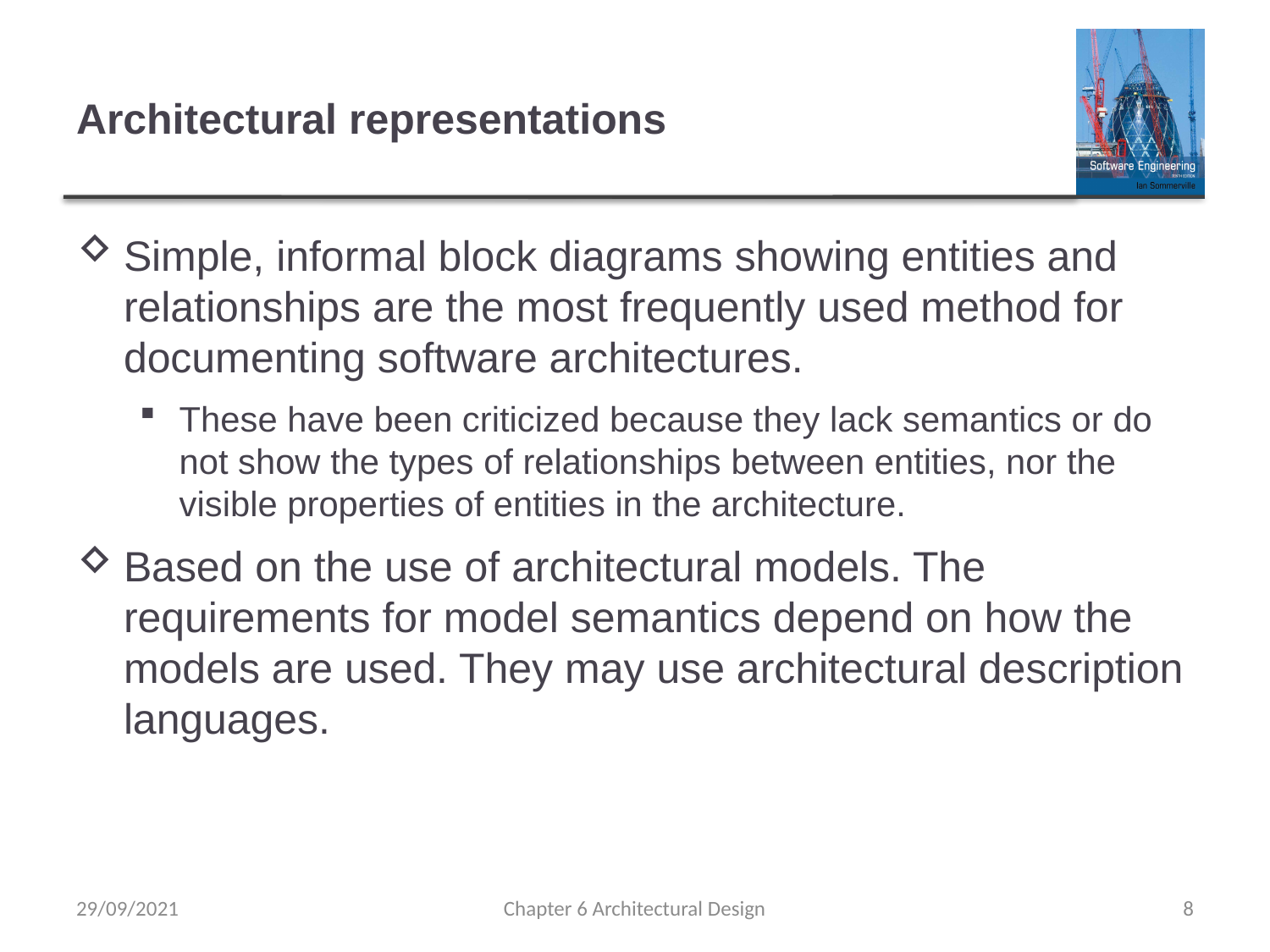

# Architectural representations
Simple, informal block diagrams showing entities and relationships are the most frequently used method for documenting software architectures.
These have been criticized because they lack semantics or do not show the types of relationships between entities, nor the visible properties of entities in the architecture.
Based on the use of architectural models. The  requirements for model semantics depend on how the models are used. They may use architectural description languages.
29/09/2021
Chapter 6 Architectural Design
8